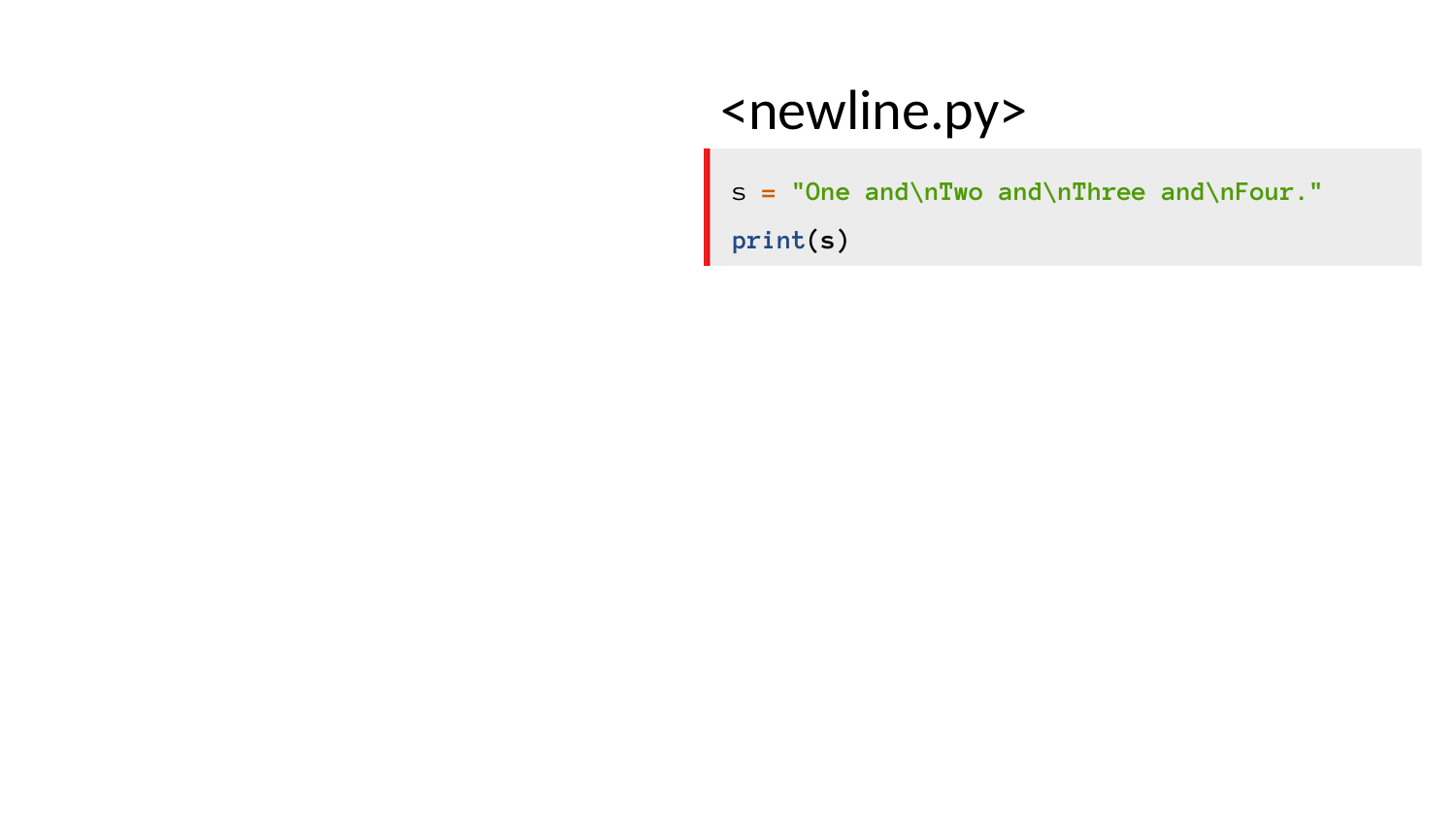

<newline.py>
s = "One and\nTwo and\nThree and\nFour."
print(s)